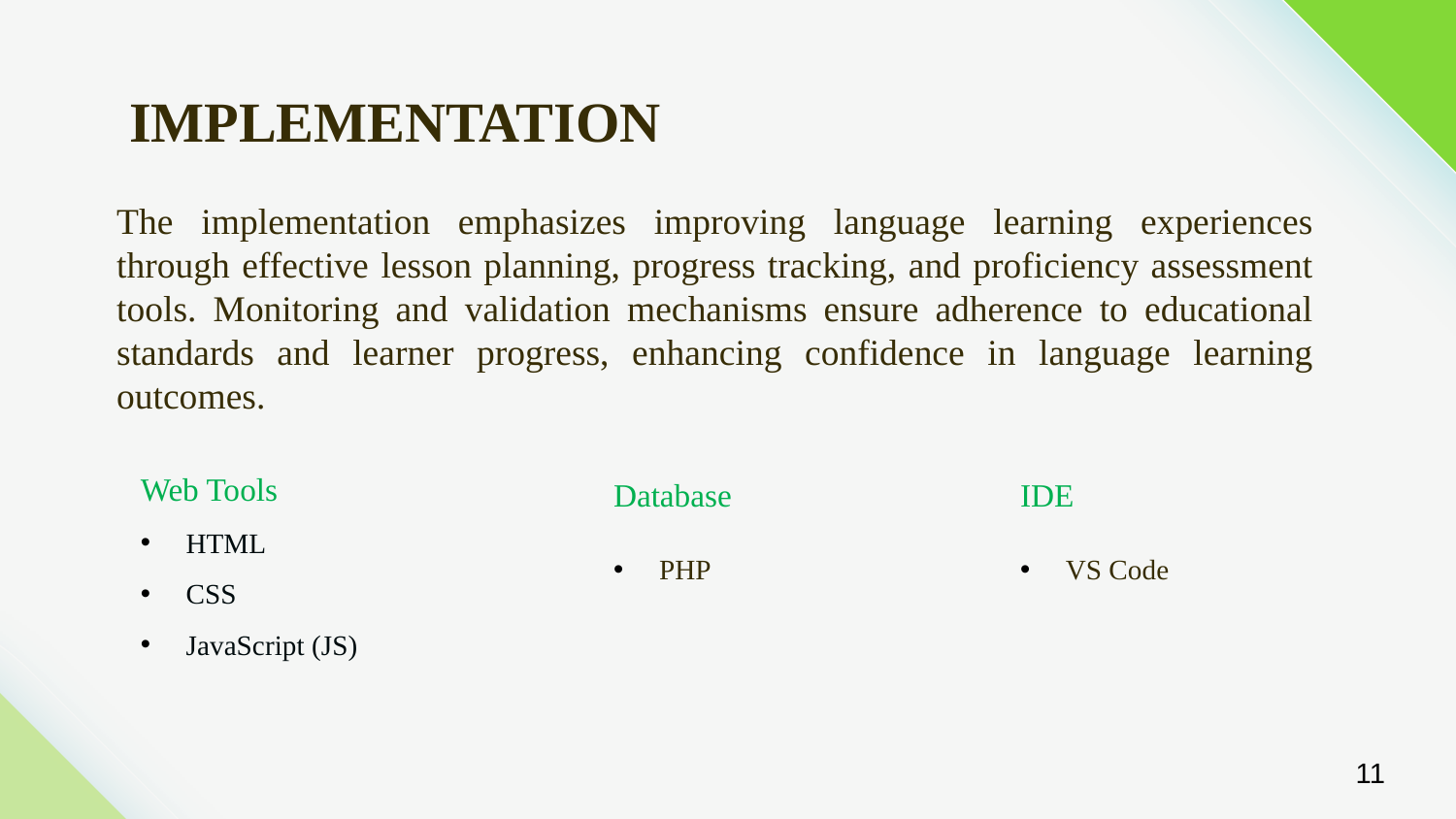

# IMPLEMENTATION
The implementation emphasizes improving language learning experiences through effective lesson planning, progress tracking, and proficiency assessment tools. Monitoring and validation mechanisms ensure adherence to educational standards and learner progress, enhancing confidence in language learning outcomes.

Database

PHP

IDE

VS Code

Web Tools
HTML
CSS
JavaScript (JS)

11